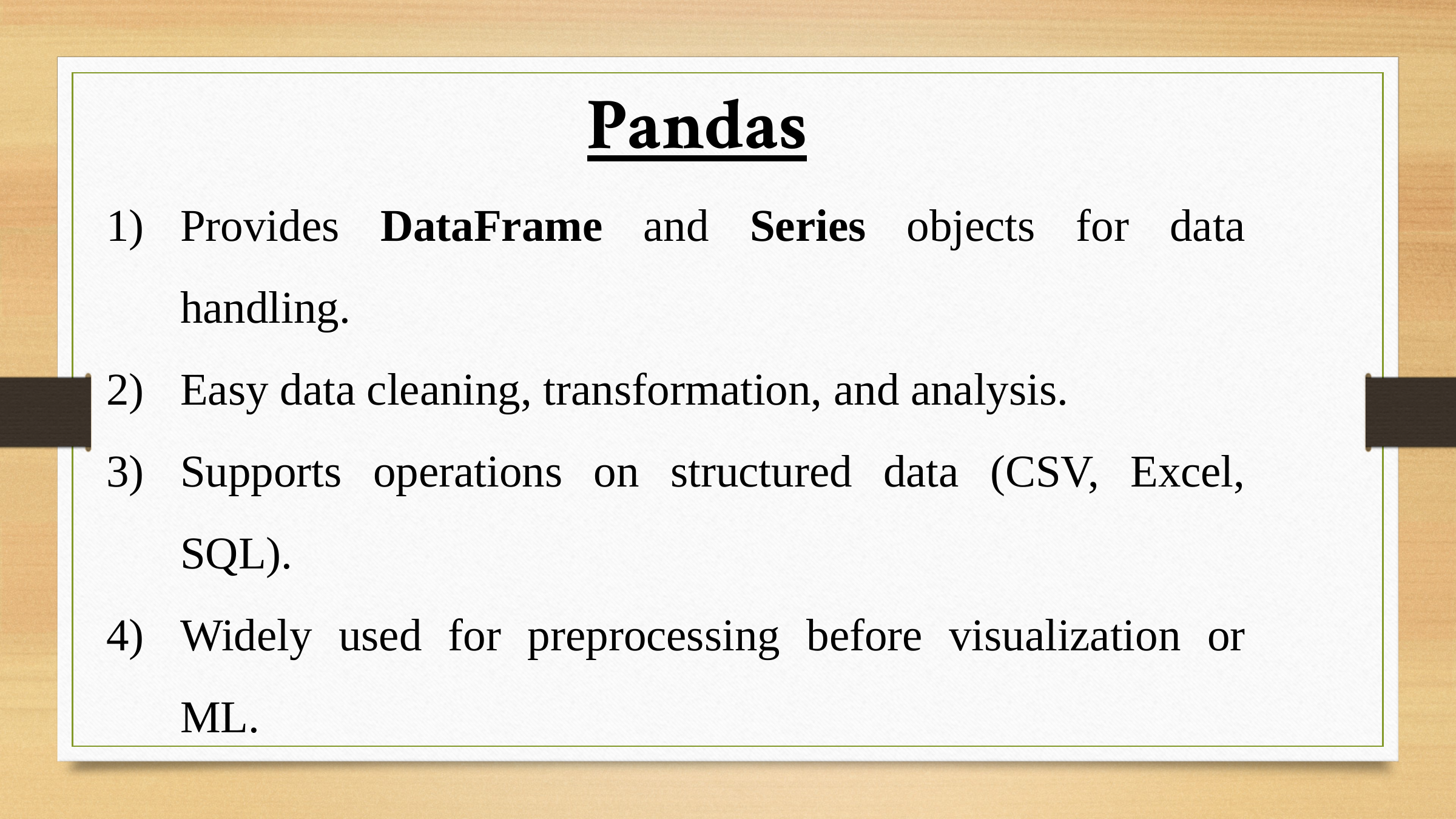

Pandas
Provides DataFrame and Series objects for data handling.
Easy data cleaning, transformation, and analysis.
Supports operations on structured data (CSV, Excel, SQL).
Widely used for preprocessing before visualization or ML.